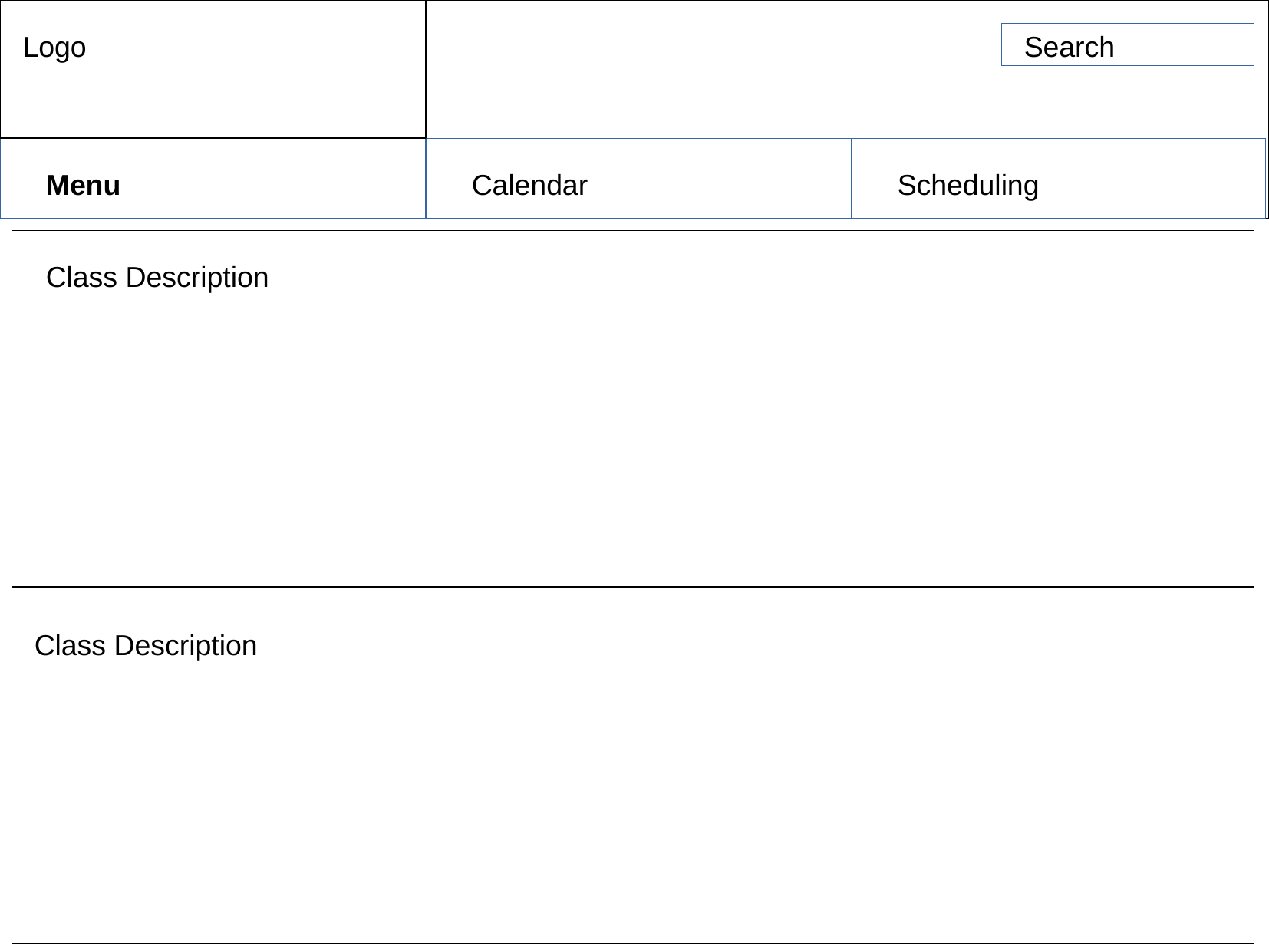

Logo

Search

Menu
Calendar
Scheduling

Class Description

Class Description